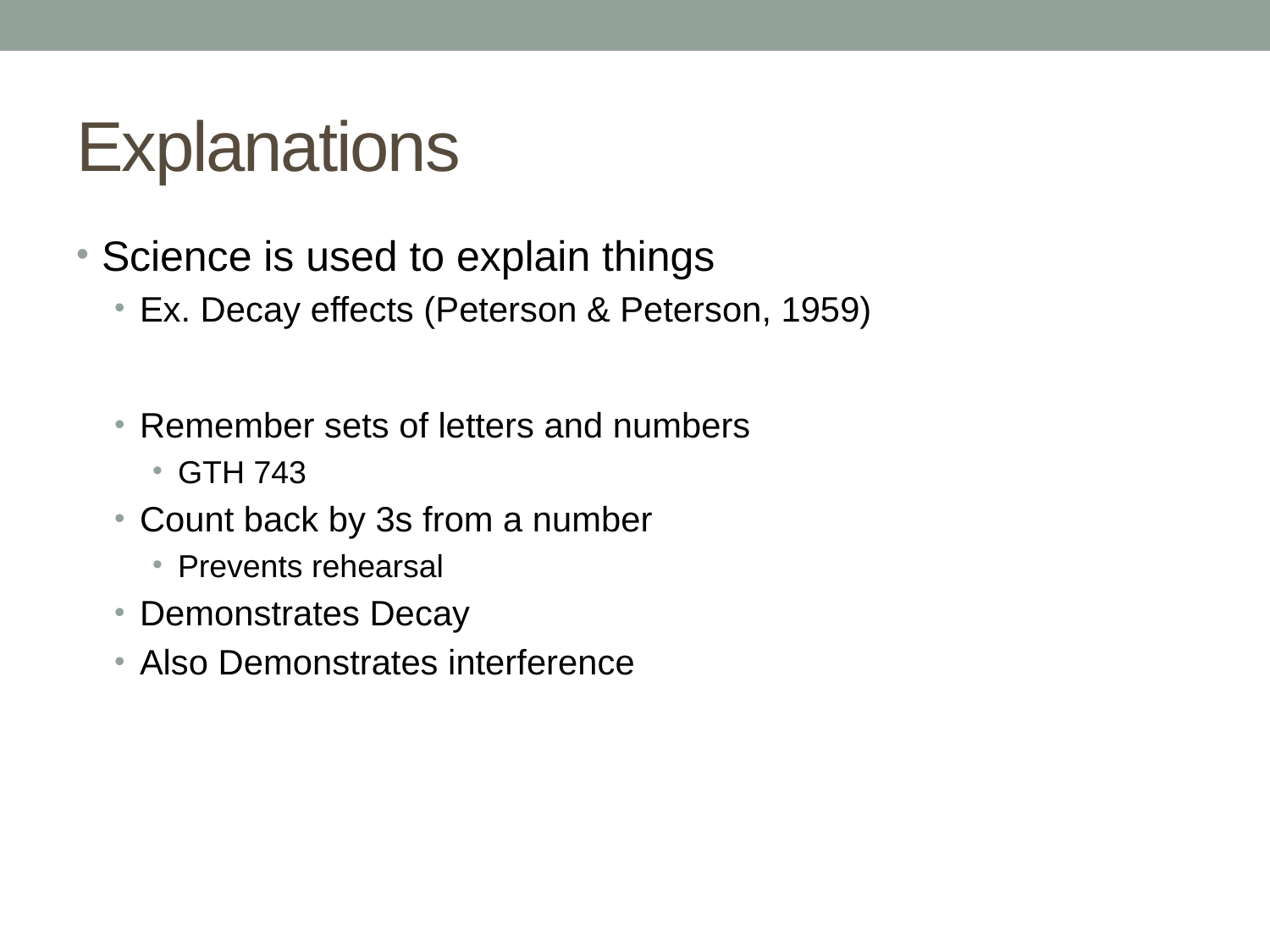

# Explanations
Science is used to explain things
Ex. Decay effects (Peterson & Peterson, 1959)

Remember sets of letters and numbers
GTH 743
Count back by 3s from a number
Prevents rehearsal
Demonstrates Decay
Also Demonstrates interference